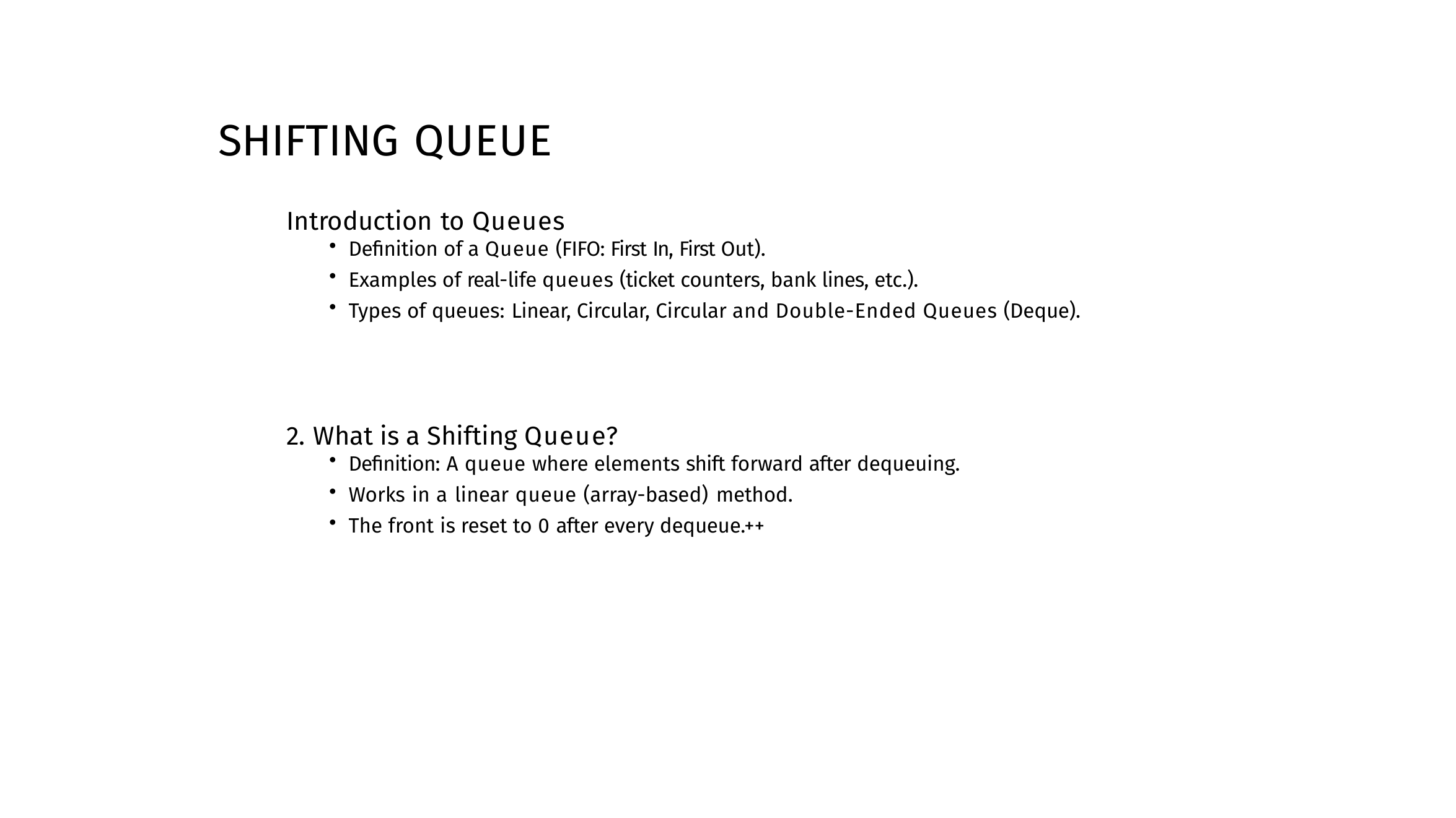

# SHIFTING QUEUE
Introduction to Queues
Definition of a Queue (FIFO: First In, First Out).
Examples of real-life queues (ticket counters, bank lines, etc.).
Types of queues: Linear, Circular, Circular and Double-Ended Queues (Deque).
What is a Shifting Queue?
Definition: A queue where elements shift forward after dequeuing.
Works in a linear queue (array-based) method.
The front is reset to 0 after every dequeue.++